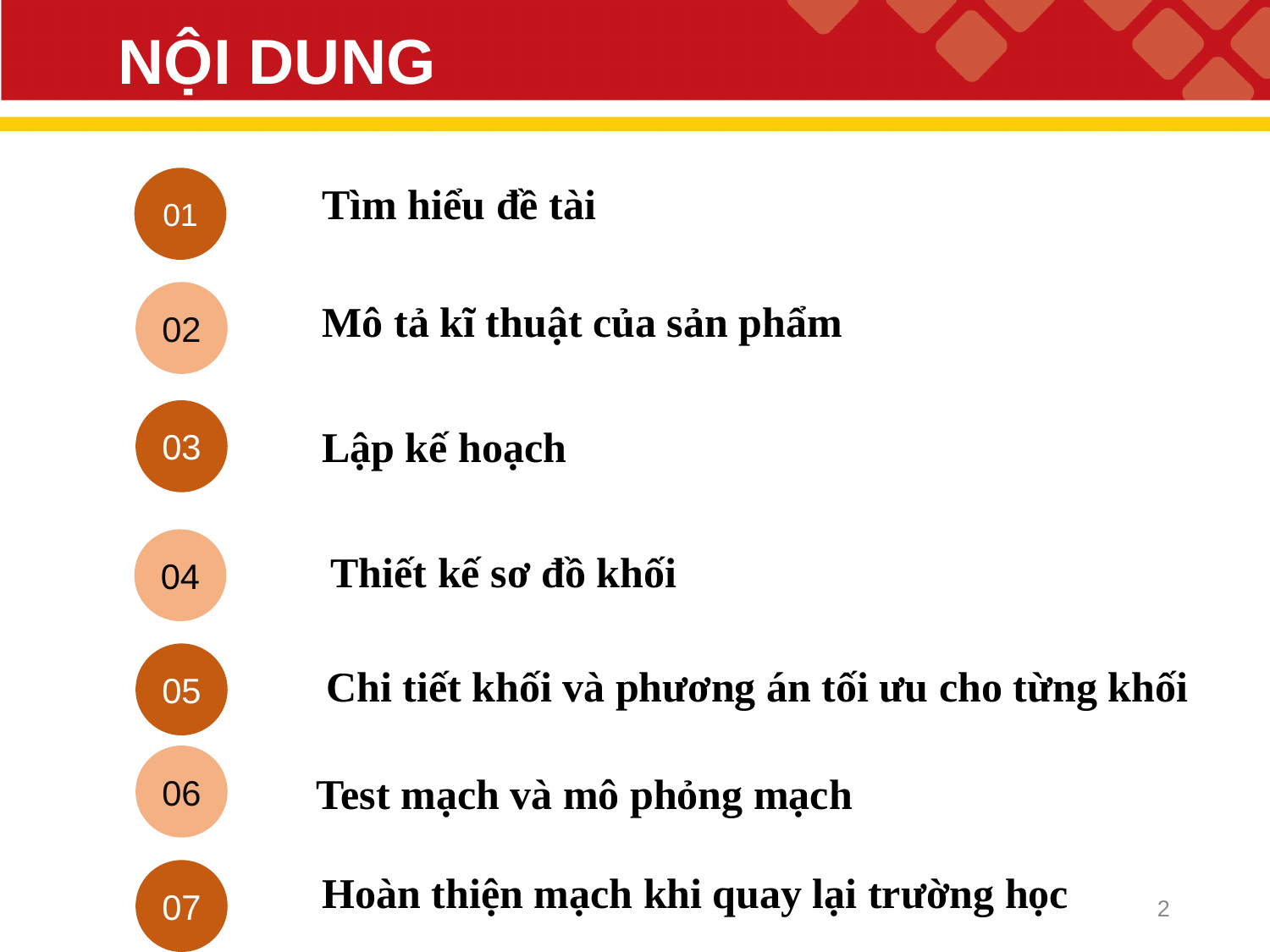

# NỘI DUNG
01
Tìm hiểu đề tài
02
Mô tả kĩ thuật của sản phẩm
03
Lập kế hoạch
04
Thiết kế sơ đồ khối
05
Chi tiết khối và phương án tối ưu cho từng khối
06
Test mạch và mô phỏng mạch
07
Hoàn thiện mạch khi quay lại trường học
2